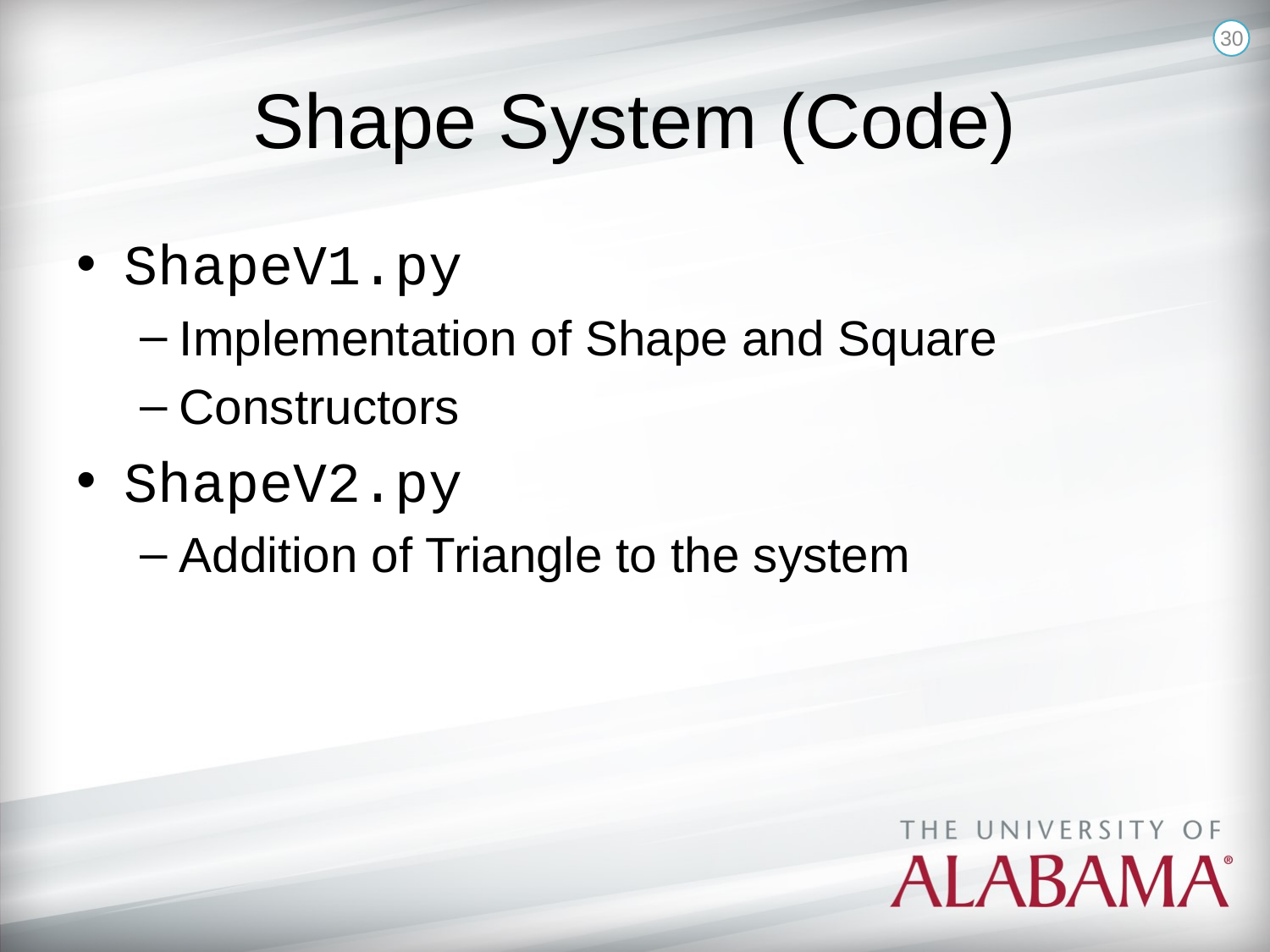

30
# Shape System (Code)
ShapeV1.py
Implementation of Shape and Square
Constructors
ShapeV2.py
Addition of Triangle to the system